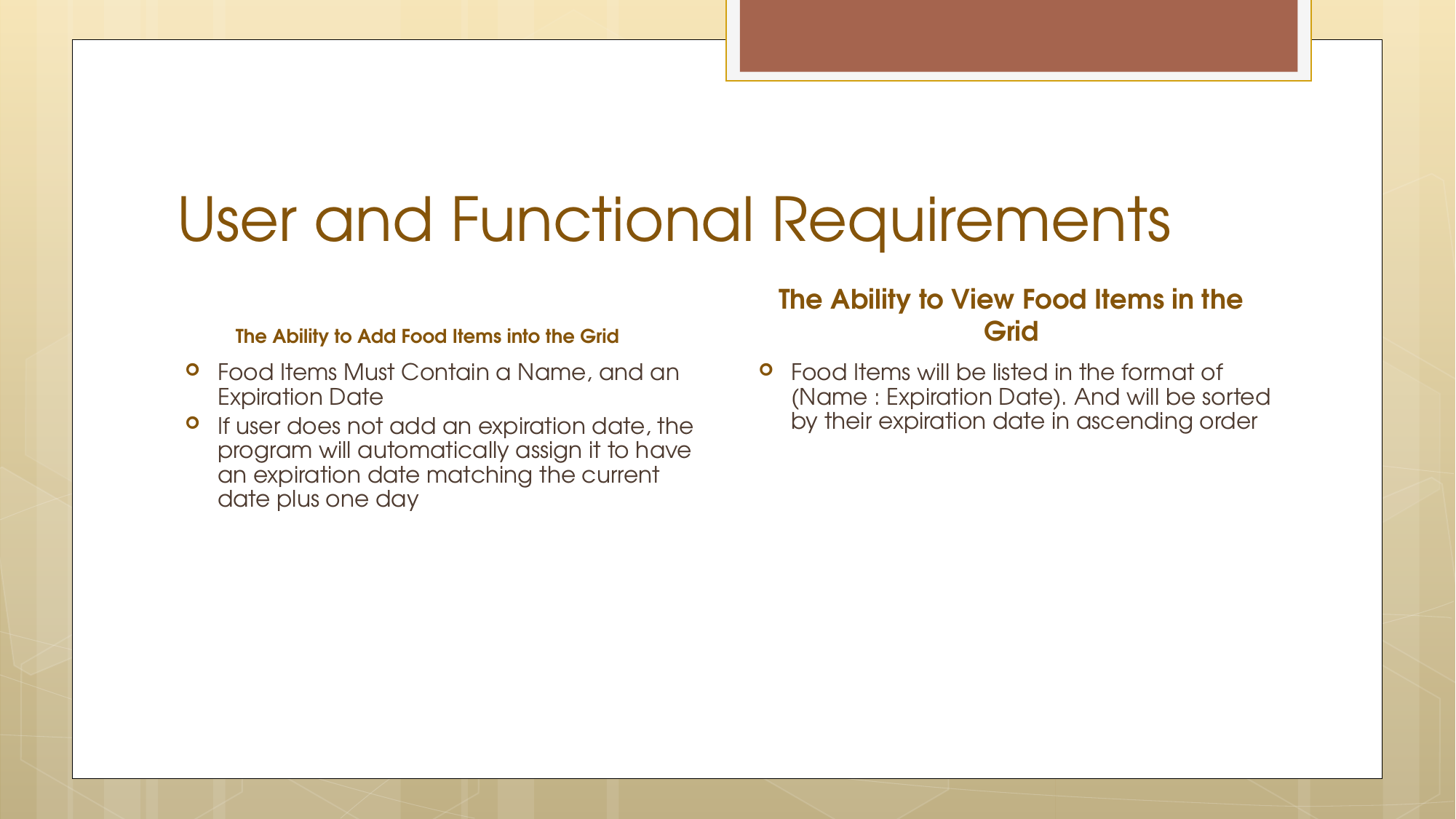

# User and Functional Requirements
The Ability to View Food Items in the Grid

The Ability to Add Food Items into the Grid

Food Items Must Contain a Name, and an Expiration Date
If user does not add an expiration date, the program will automatically assign it to have an expiration date matching the current date plus one day

Food Items will be listed in the format of (Name : Expiration Date). And will be sorted by their expiration date in ascending order